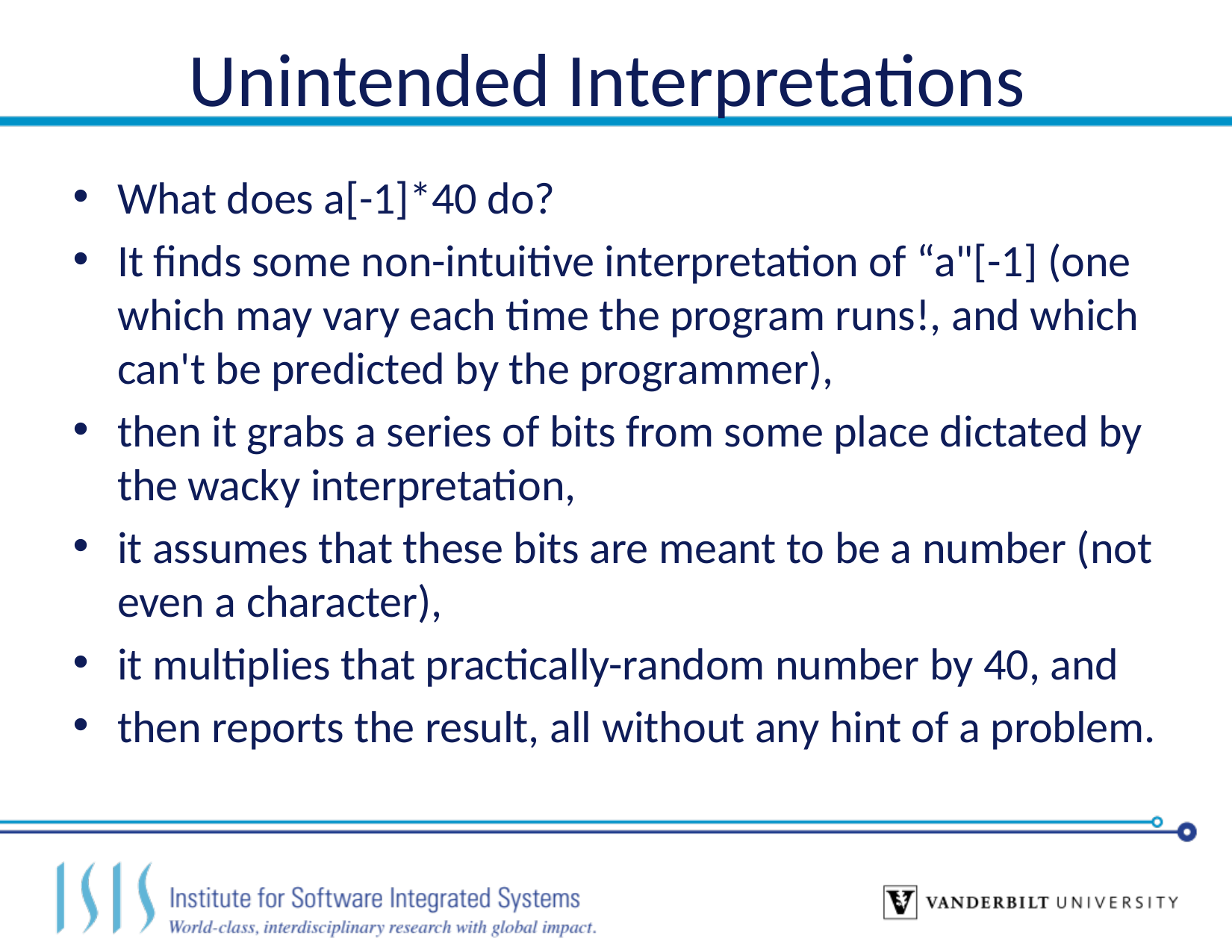

# Unintended Interpretations
What does a[-1]*40 do?
It finds some non-intuitive interpretation of “a"[-1] (one which may vary each time the program runs!, and which can't be predicted by the programmer),
then it grabs a series of bits from some place dictated by the wacky interpretation,
it assumes that these bits are meant to be a number (not even a character),
it multiplies that practically-random number by 40, and
then reports the result, all without any hint of a problem.